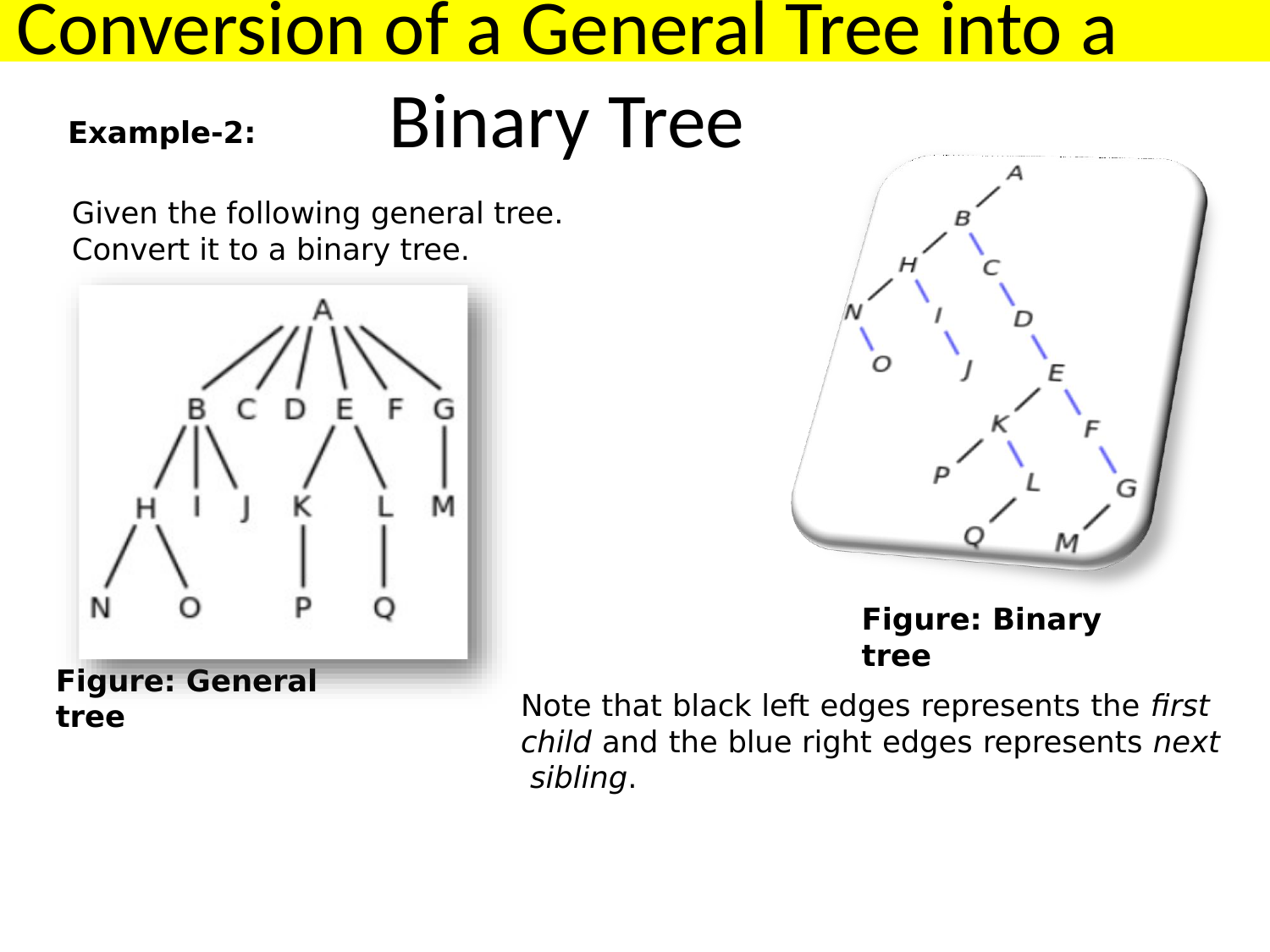

# Conversion of a General Tree into a Binary Tree
Example-2:

Given the following general tree.
Convert it to a binary tree.

Figure: Binary tree
Figure: General tree
Note that black left edges represents the first  child and the blue right edges represents next  sibling.